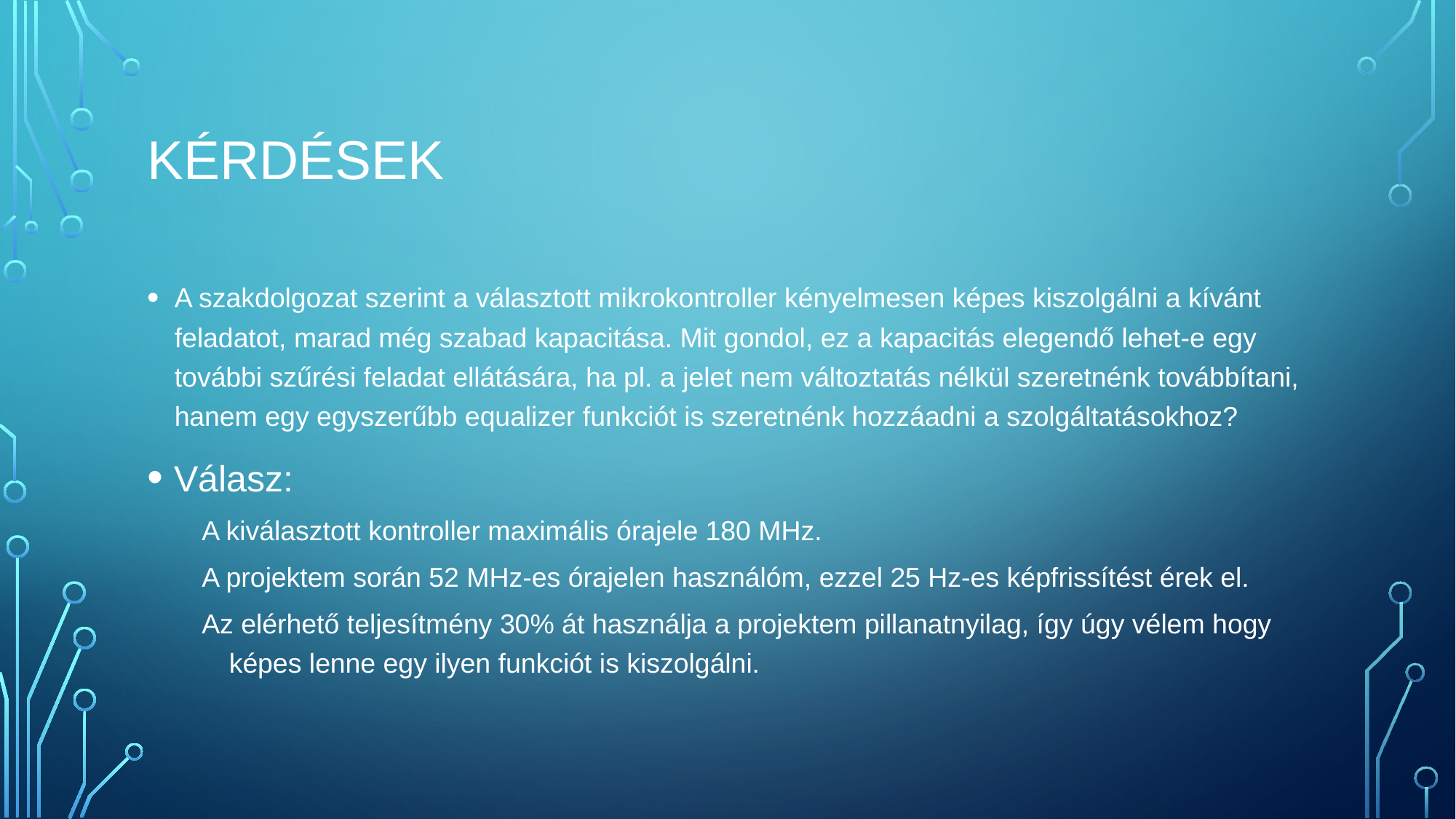

# KÉRdések
A szakdolgozat szerint a választott mikrokontroller kényelmesen képes kiszolgálni a kívánt feladatot, marad még szabad kapacitása. Mit gondol, ez a kapacitás elegendő lehet-e egy további szűrési feladat ellátására, ha pl. a jelet nem változtatás nélkül szeretnénk továbbítani, hanem egy egyszerűbb equalizer funkciót is szeretnénk hozzáadni a szolgáltatásokhoz?
Válasz:
A kiválasztott kontroller maximális órajele 180 MHz.
A projektem során 52 MHz-es órajelen használóm, ezzel 25 Hz-es képfrissítést érek el.
Az elérhető teljesítmény 30% át használja a projektem pillanatnyilag, így úgy vélem hogy képes lenne egy ilyen funkciót is kiszolgálni.